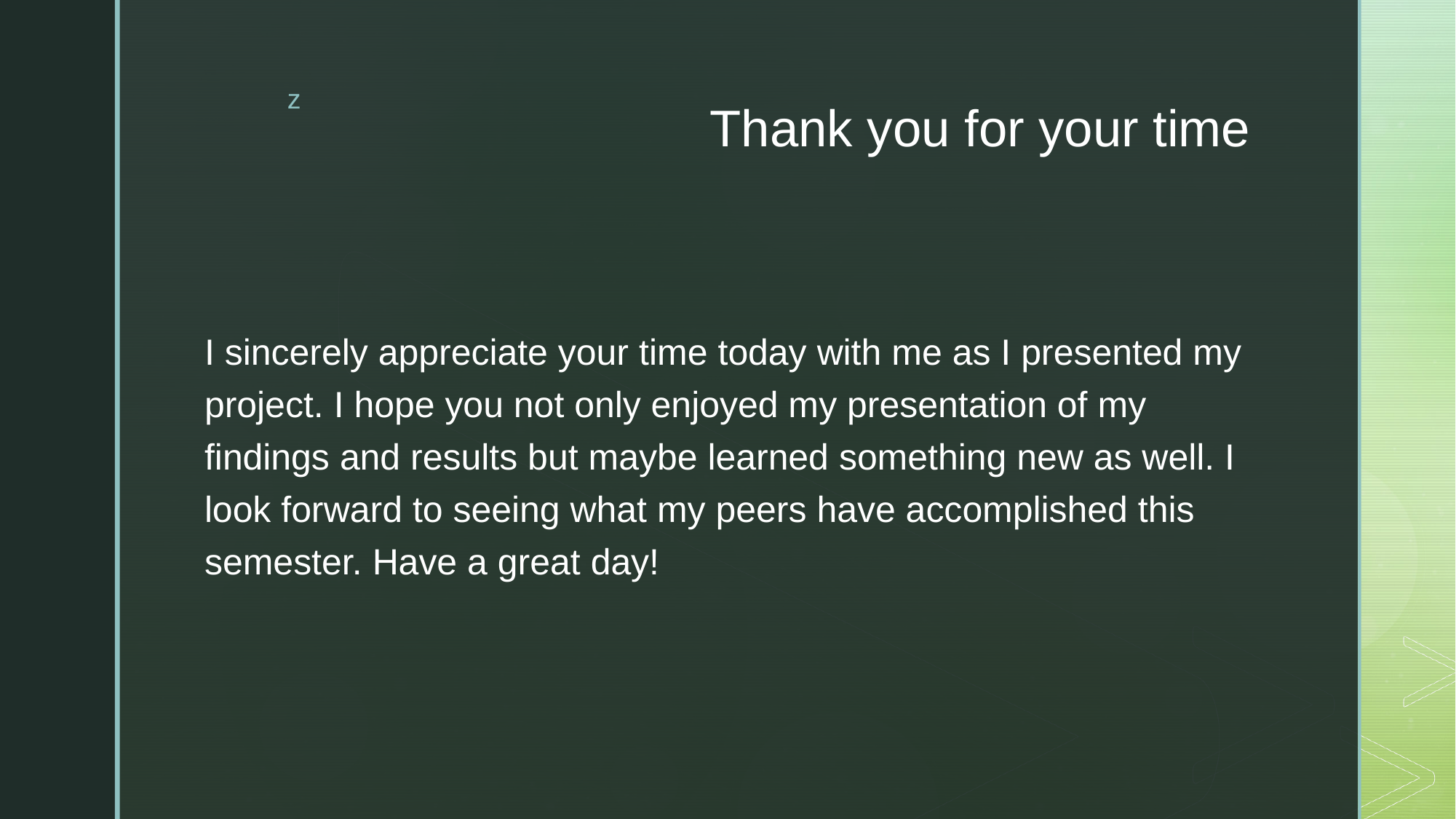

# Thank you for your time
I sincerely appreciate your time today with me as I presented my project. I hope you not only enjoyed my presentation of my findings and results but maybe learned something new as well. I look forward to seeing what my peers have accomplished this semester. Have a great day!